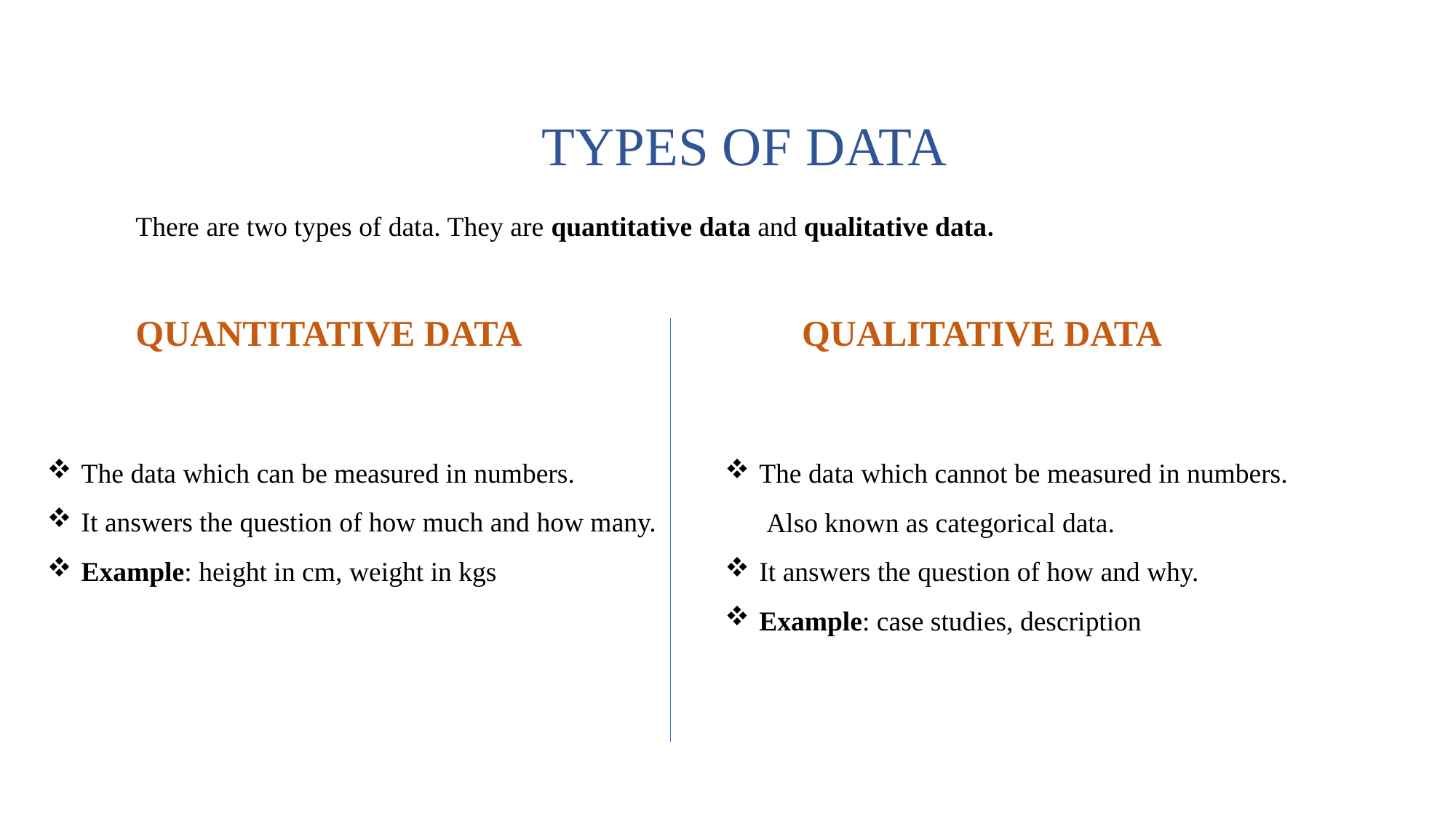

TYPES OF DATA

There are two types of data. They are quantitative data and qualitative data.
QUANTITATIVE DATA                               QUALITATIVE DATA
The data which can be measured in numbers.
It answers the question of how much and how many.
Example: height in cm, weight in kgs

The data which cannot be measured in numbers.
      Also known as categorical data.
It answers the question of how and why.
Example: case studies, description